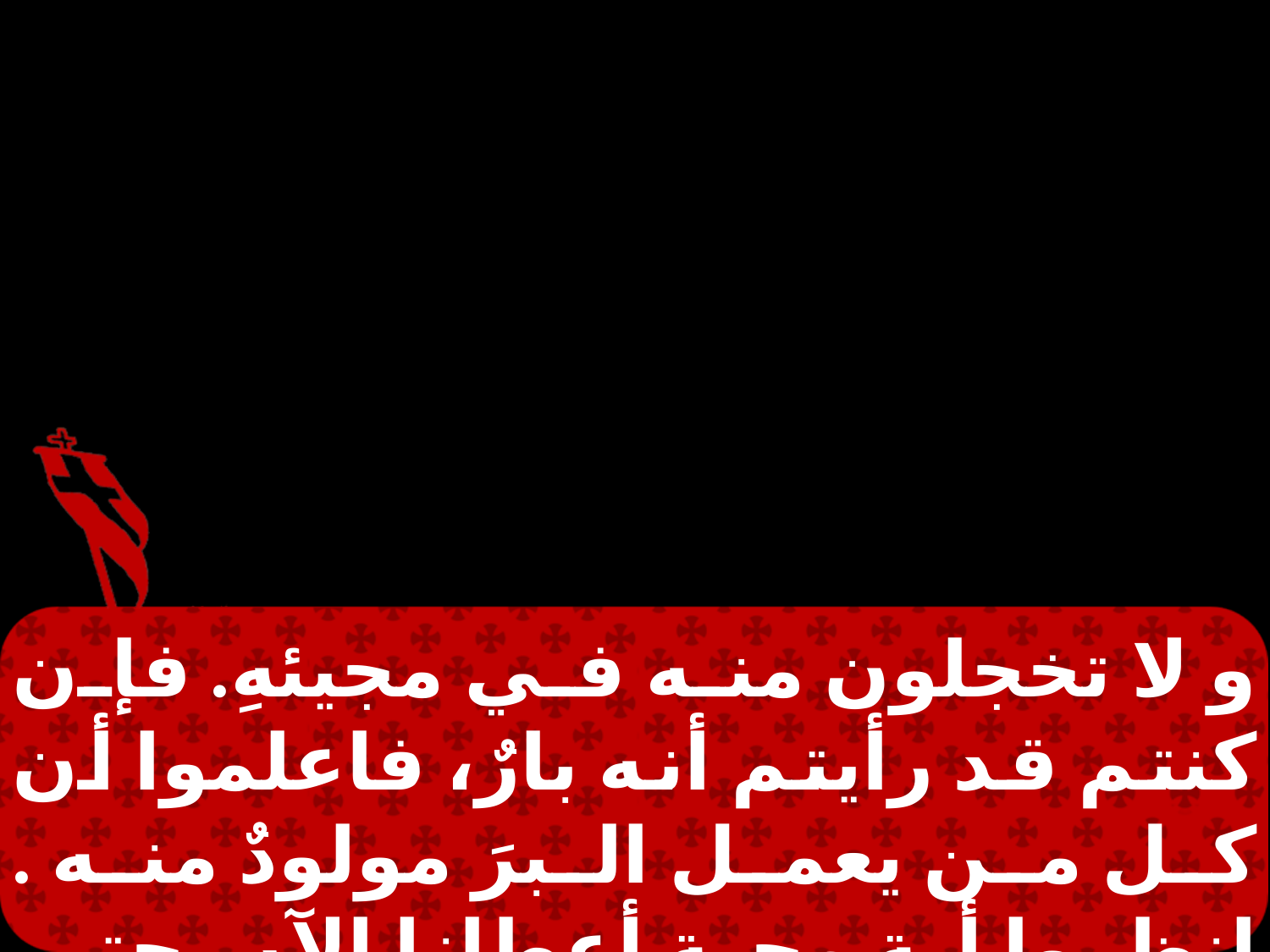

و لا تخجلون منه في مجيئهِ. فإن كنتم قد رأيتم أنه بارٌ، فاعلموا أن كل من يعمل البرَ مولودٌ منه . انظروا أية محبة أعطانا الآب حتى نُدعى أبناء الله.